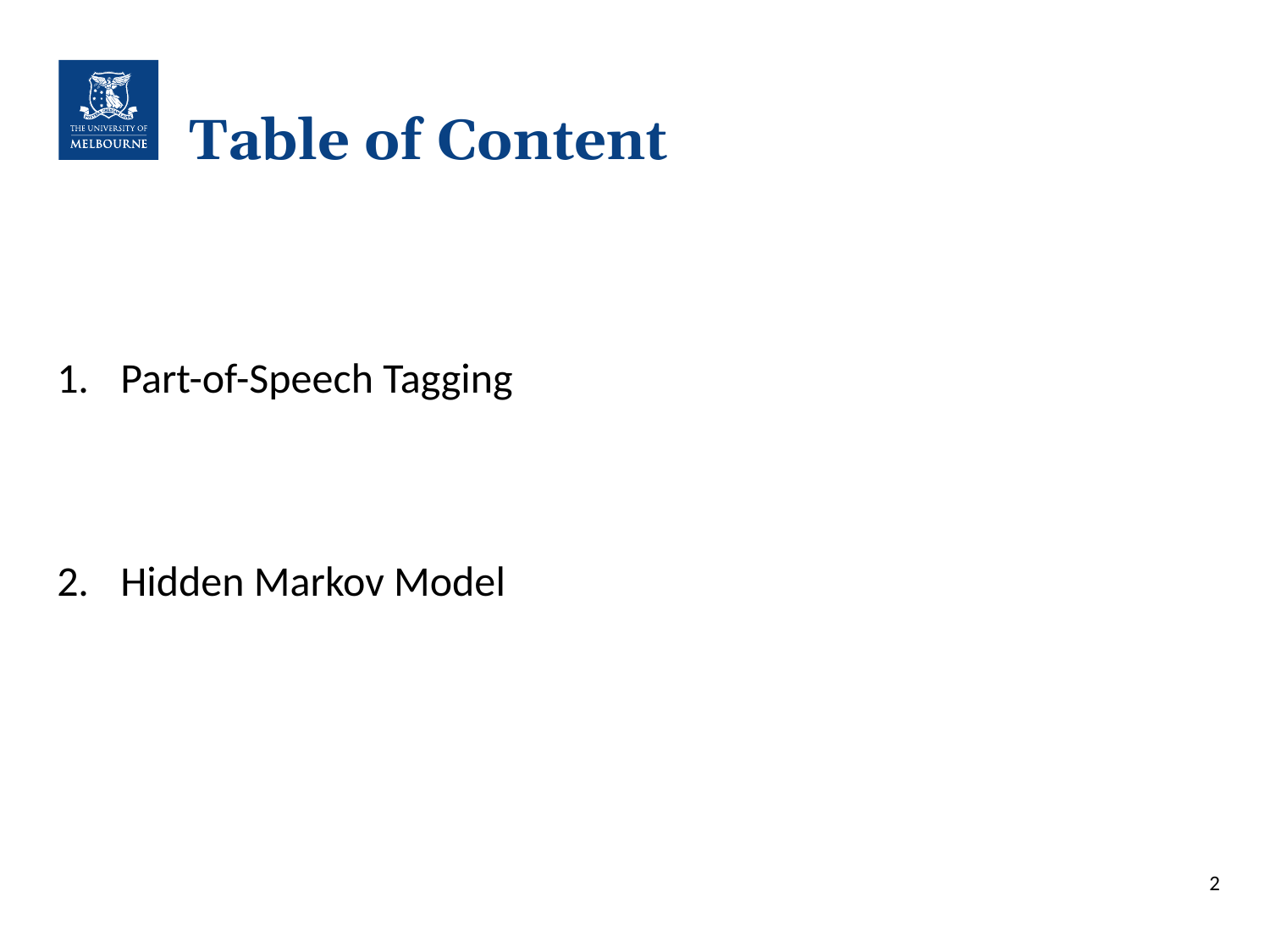

# Table of Content
Part-of-Speech Tagging

Hidden Markov Model
2